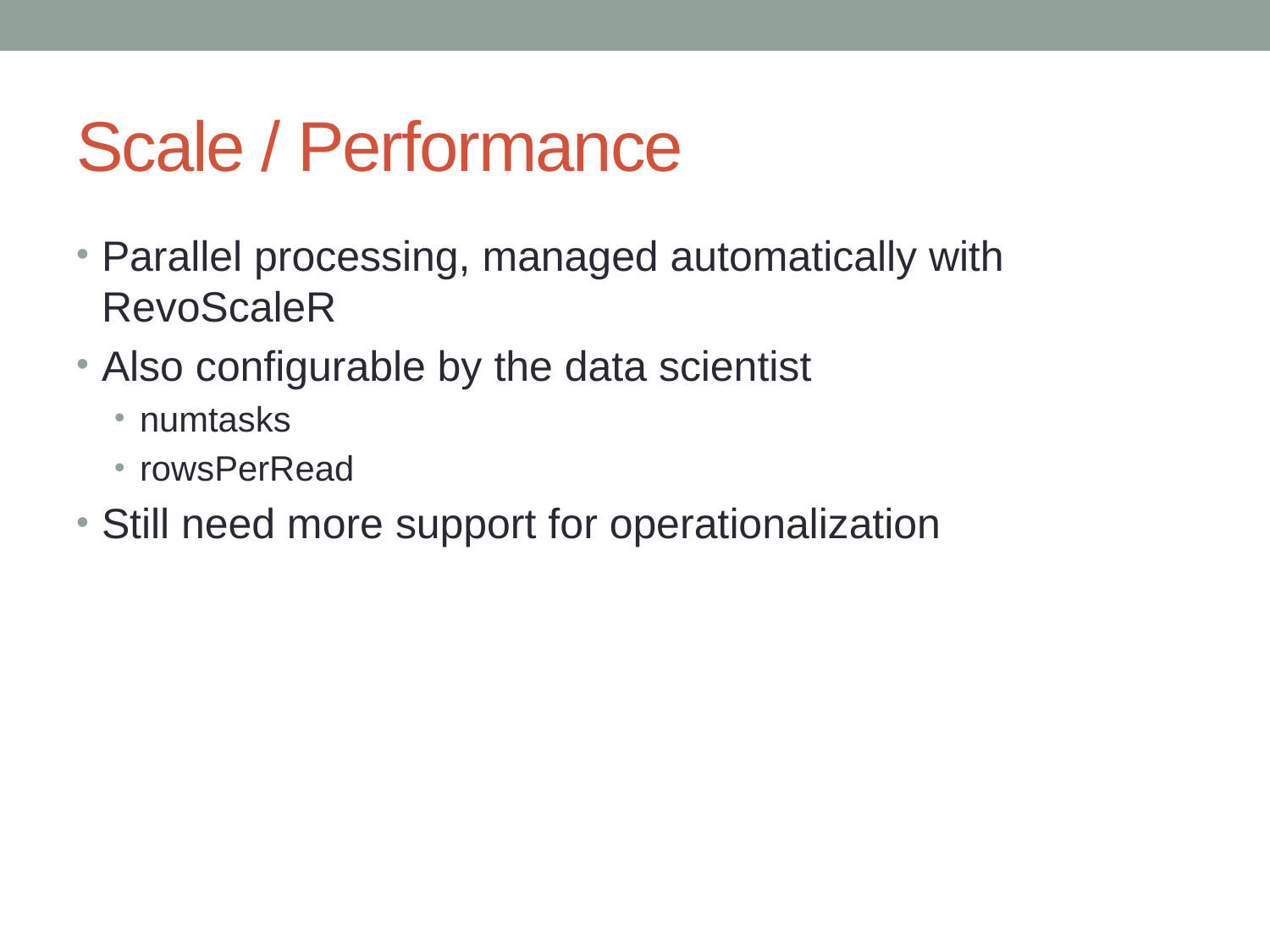

# Scale / Performance
Parallel processing, managed automatically with RevoScaleR
Also configurable by the data scientist
numtasks
rowsPerRead
Still need more support for operationalization